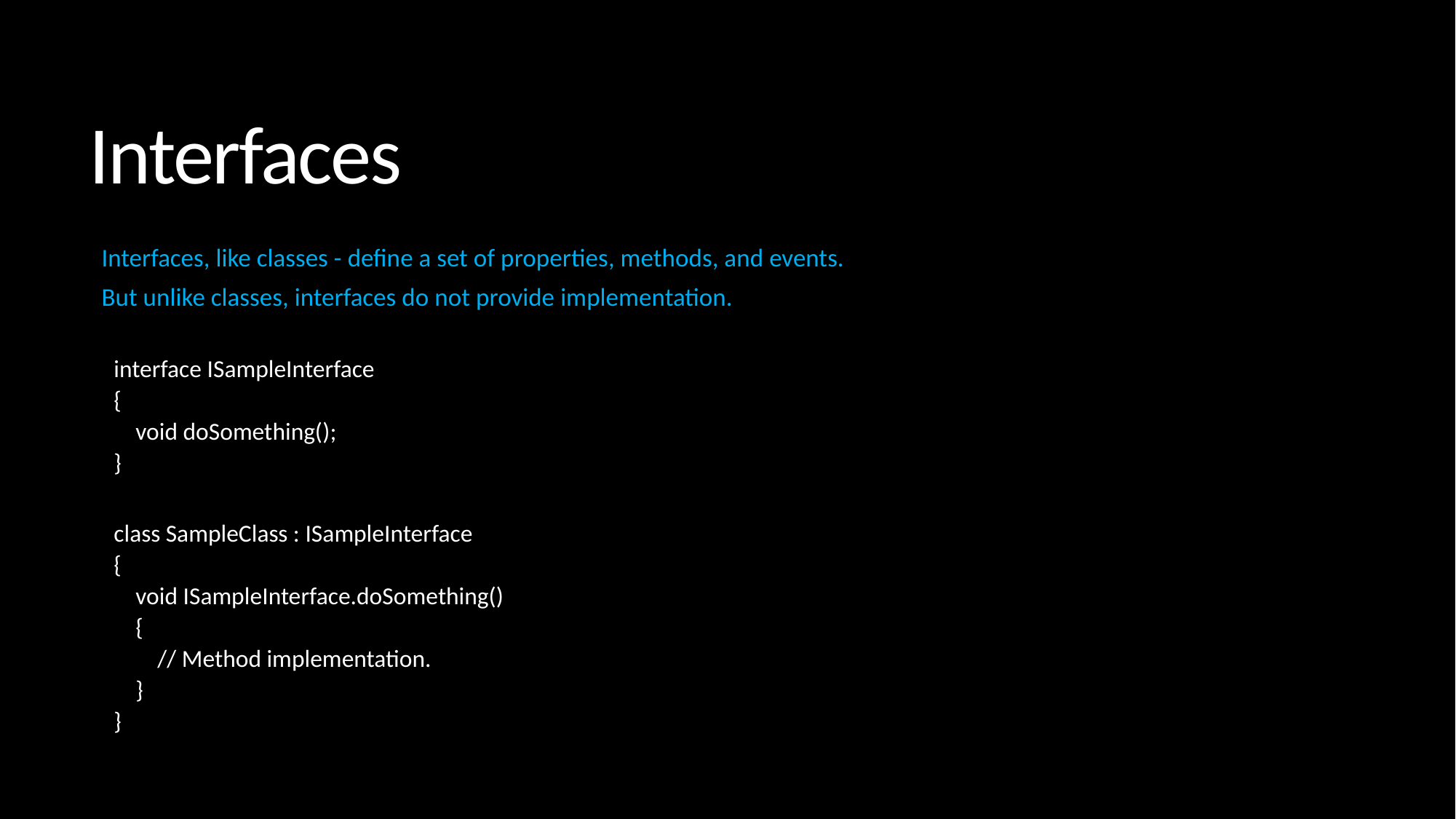

# Interfaces
Interfaces, like classes - define a set of properties, methods, and events.
But unlike classes, interfaces do not provide implementation.

interface ISampleInterface
{
    void doSomething();
}

class SampleClass : ISampleInterface
{
    void ISampleInterface.doSomething()
    {
        // Method implementation.
    }
}